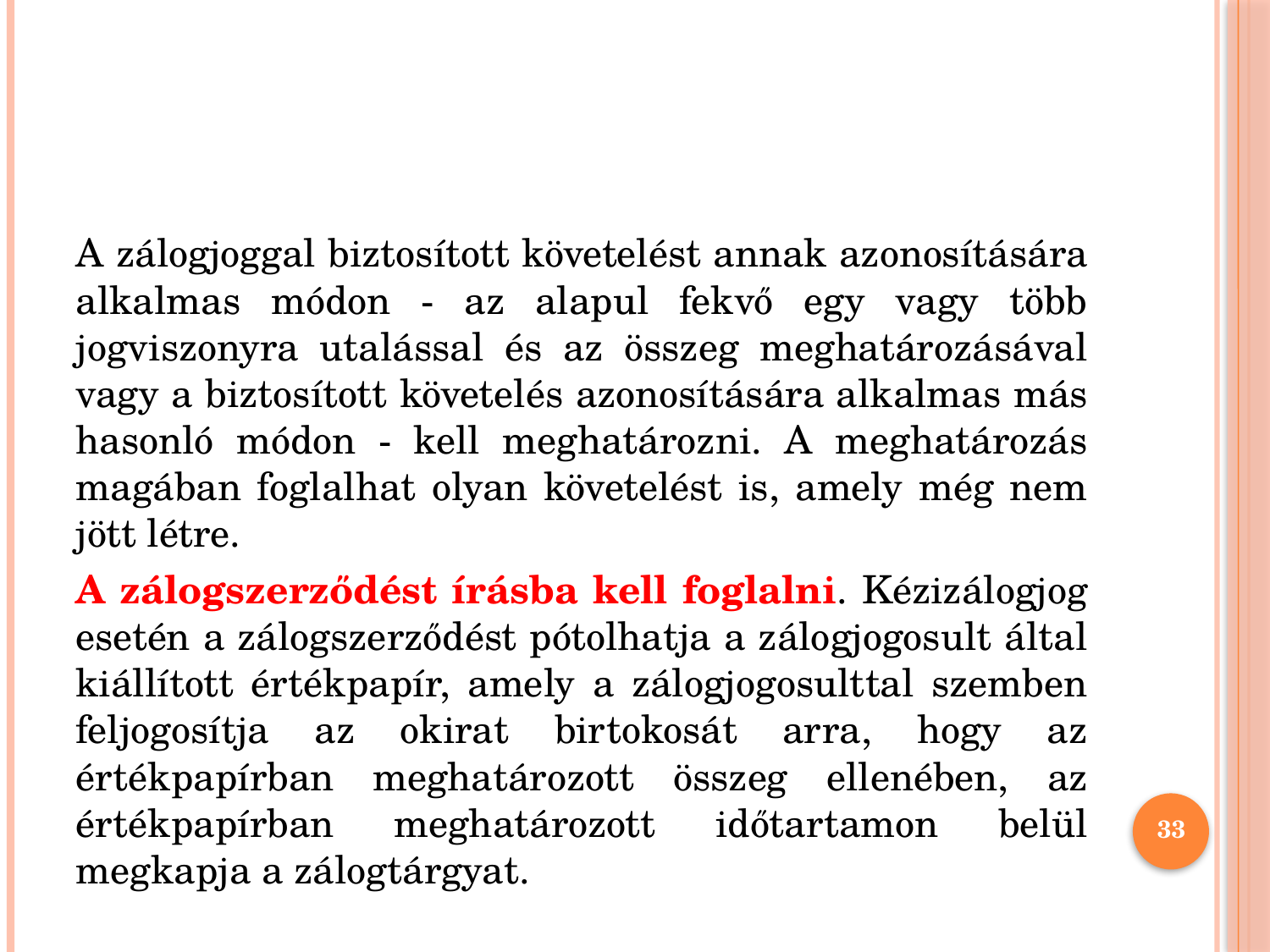

#
A zálogjoggal biztosított követelést annak azonosítására alkalmas módon - az alapul fekvő egy vagy több jogviszonyra utalással és az összeg meghatározásával vagy a biztosított követelés azonosítására alkalmas más hasonló módon - kell meghatározni. A meghatározás magában foglalhat olyan követelést is, amely még nem jött létre.
A zálogszerződést írásba kell foglalni. Kézizálogjog esetén a zálogszerződést pótolhatja a zálogjogosult által kiállított értékpapír, amely a zálogjogosulttal szemben feljogosítja az okirat birtokosát arra, hogy az értékpapírban meghatározott összeg ellenében, az értékpapírban meghatározott időtartamon belül megkapja a zálogtárgyat.

33